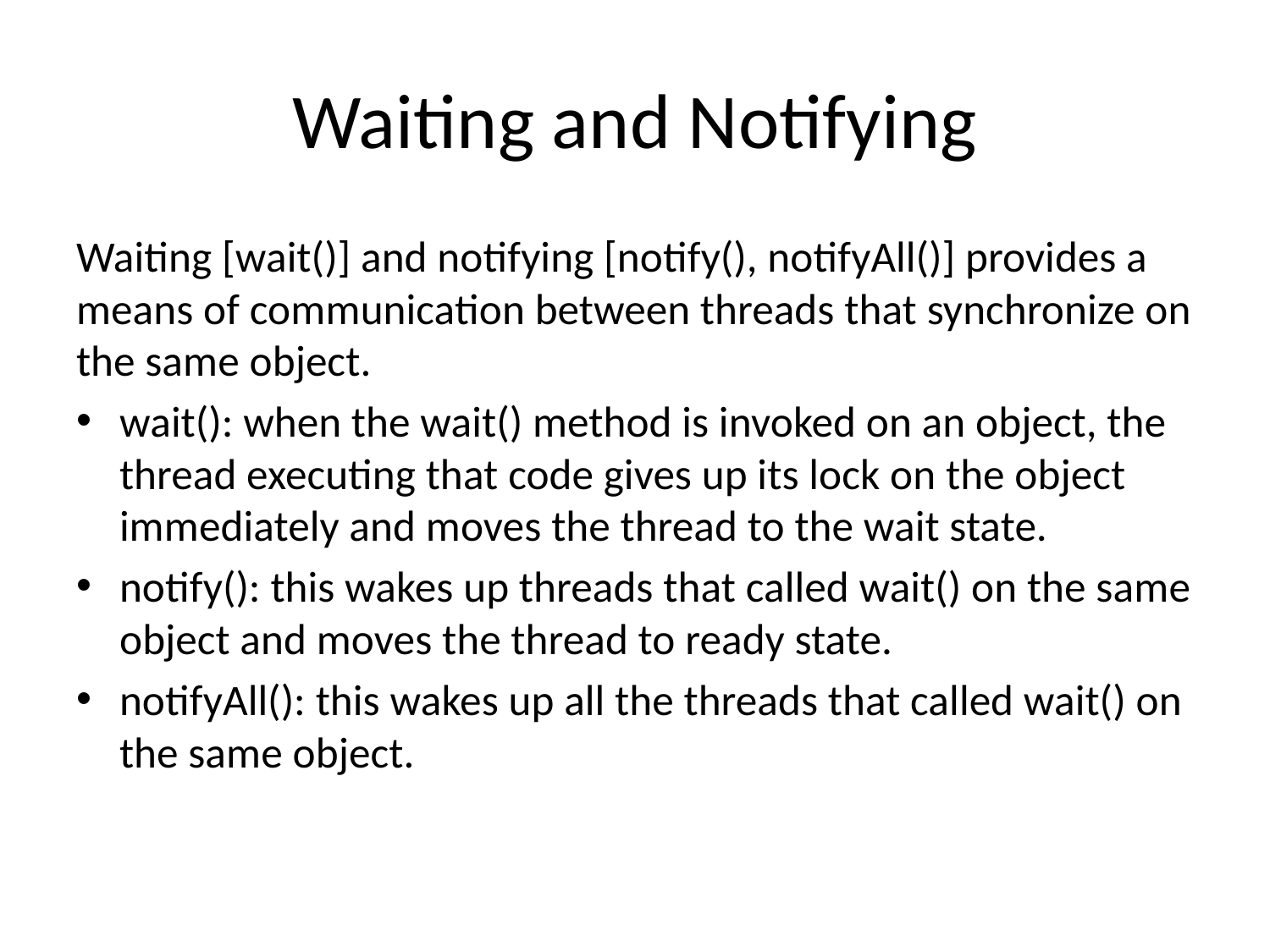

# Waiting and Notifying
Waiting [wait()] and notifying [notify(), notifyAll()] provides a means of communication between threads that synchronize on the same object.
wait(): when the wait() method is invoked on an object, the thread executing that code gives up its lock on the object immediately and moves the thread to the wait state.
notify(): this wakes up threads that called wait() on the same object and moves the thread to ready state.
notifyAll(): this wakes up all the threads that called wait() on the same object.